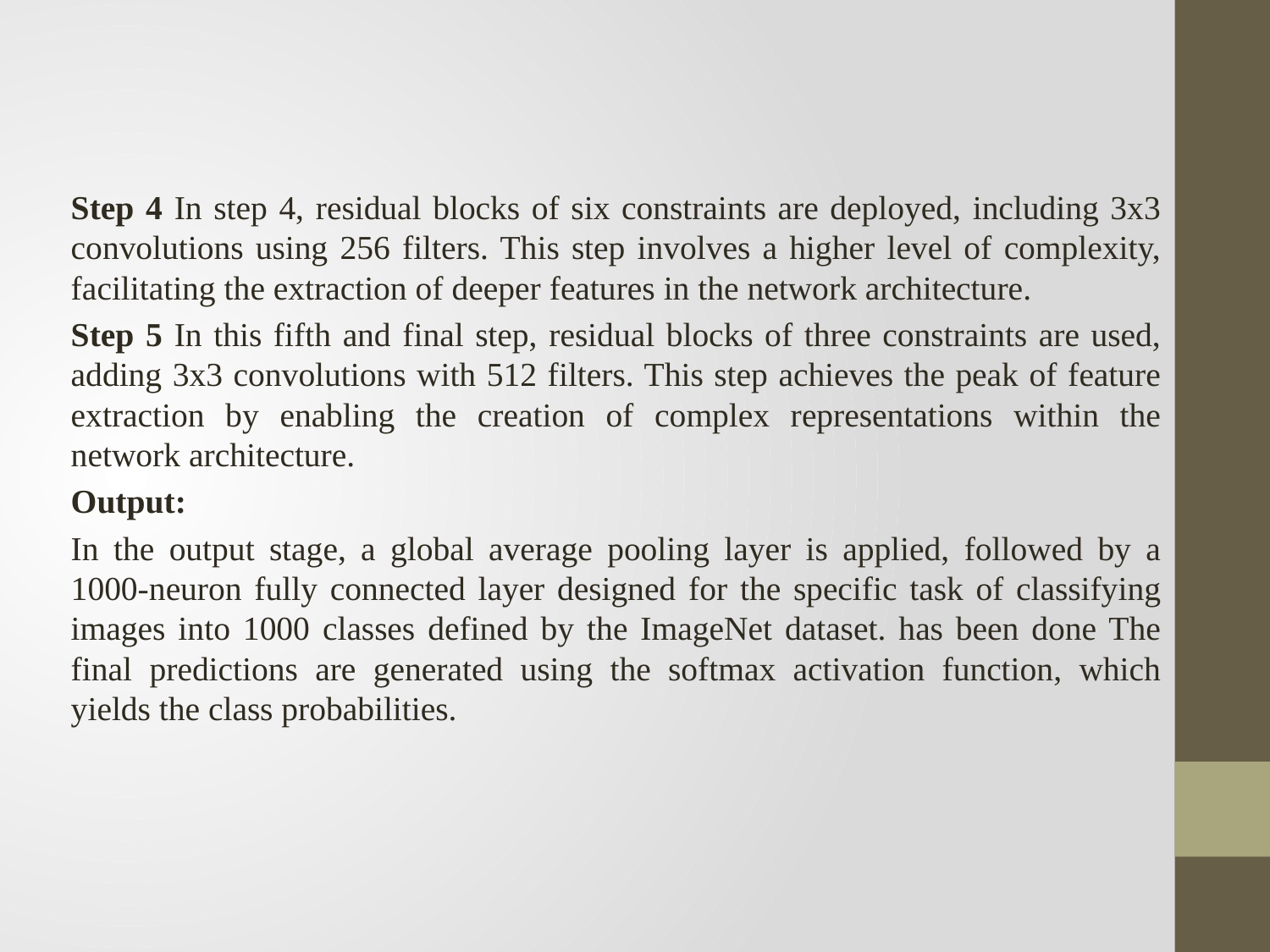

Step 4 In step 4, residual blocks of six constraints are deployed, including 3x3 convolutions using 256 filters. This step involves a higher level of complexity, facilitating the extraction of deeper features in the network architecture.
Step 5 In this fifth and final step, residual blocks of three constraints are used, adding 3x3 convolutions with 512 filters. This step achieves the peak of feature extraction by enabling the creation of complex representations within the network architecture.
Output:
In the output stage, a global average pooling layer is applied, followed by a 1000-neuron fully connected layer designed for the specific task of classifying images into 1000 classes defined by the ImageNet dataset. has been done The final predictions are generated using the softmax activation function, which yields the class probabilities.